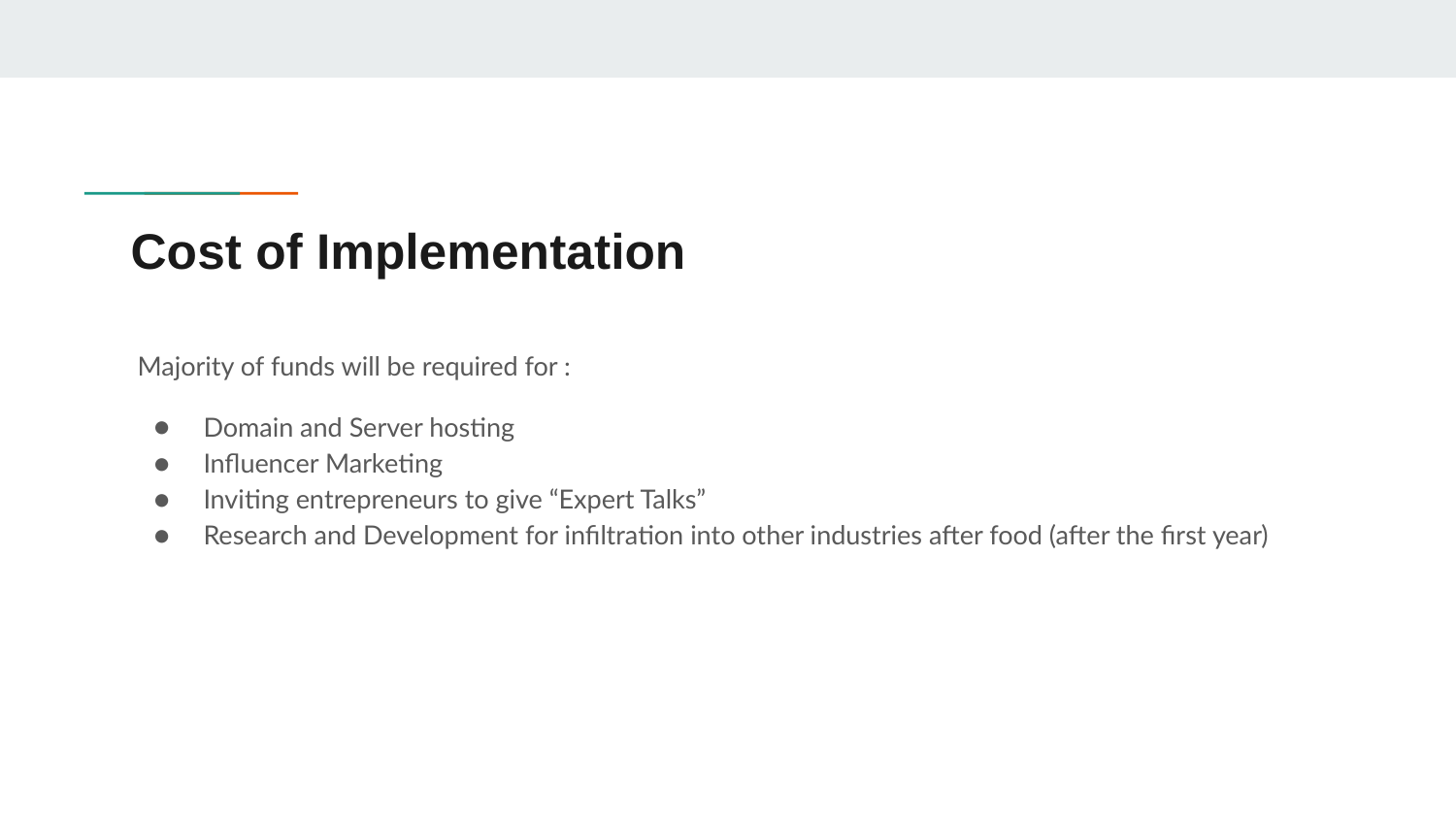

# Cost of Implementation
 Majority of funds will be required for :
Domain and Server hosting
Influencer Marketing
Inviting entrepreneurs to give “Expert Talks”
Research and Development for infiltration into other industries after food (after the first year)